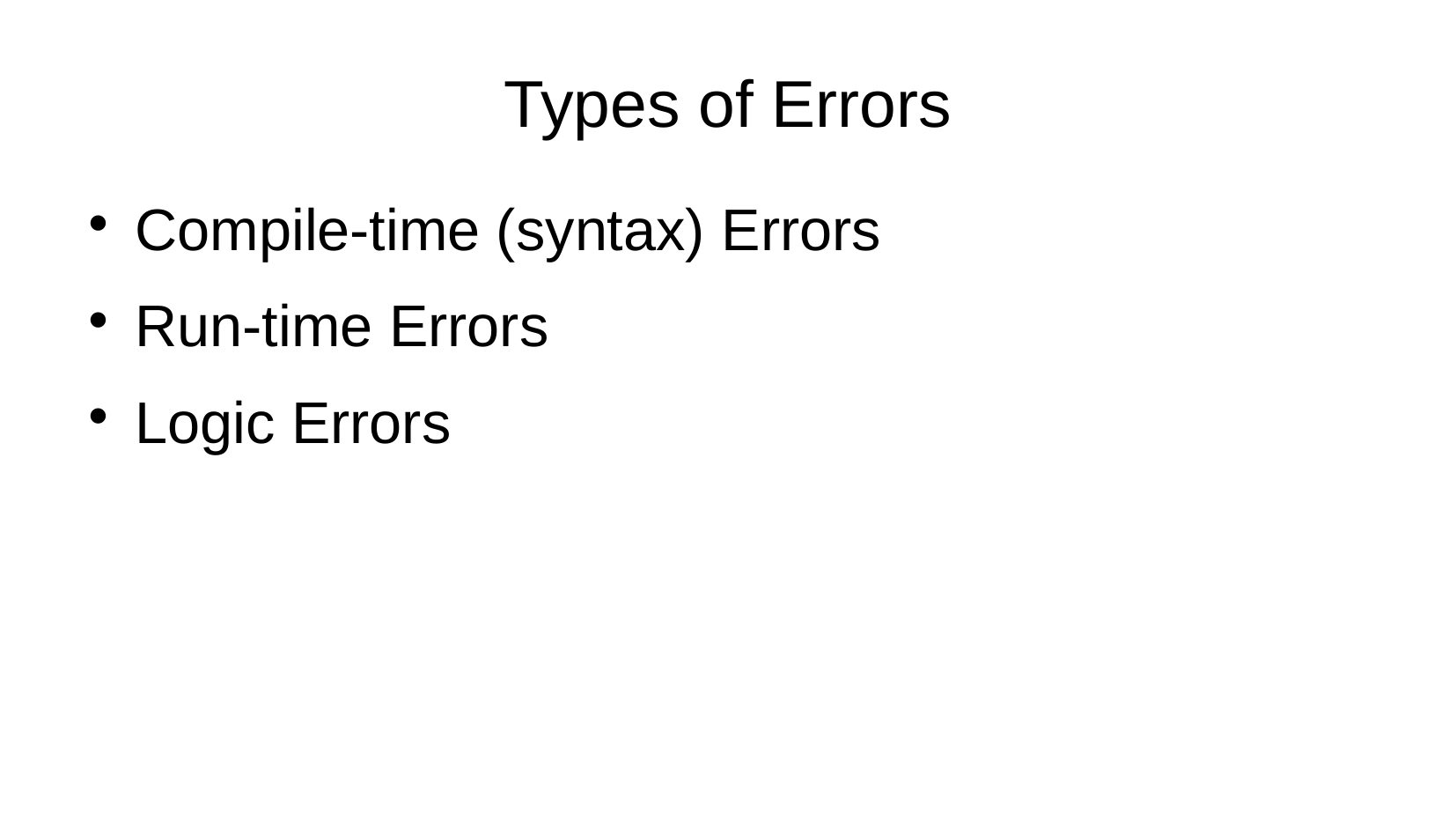

Types of Errors
Compile-time (syntax) Errors
Run-time Errors
Logic Errors